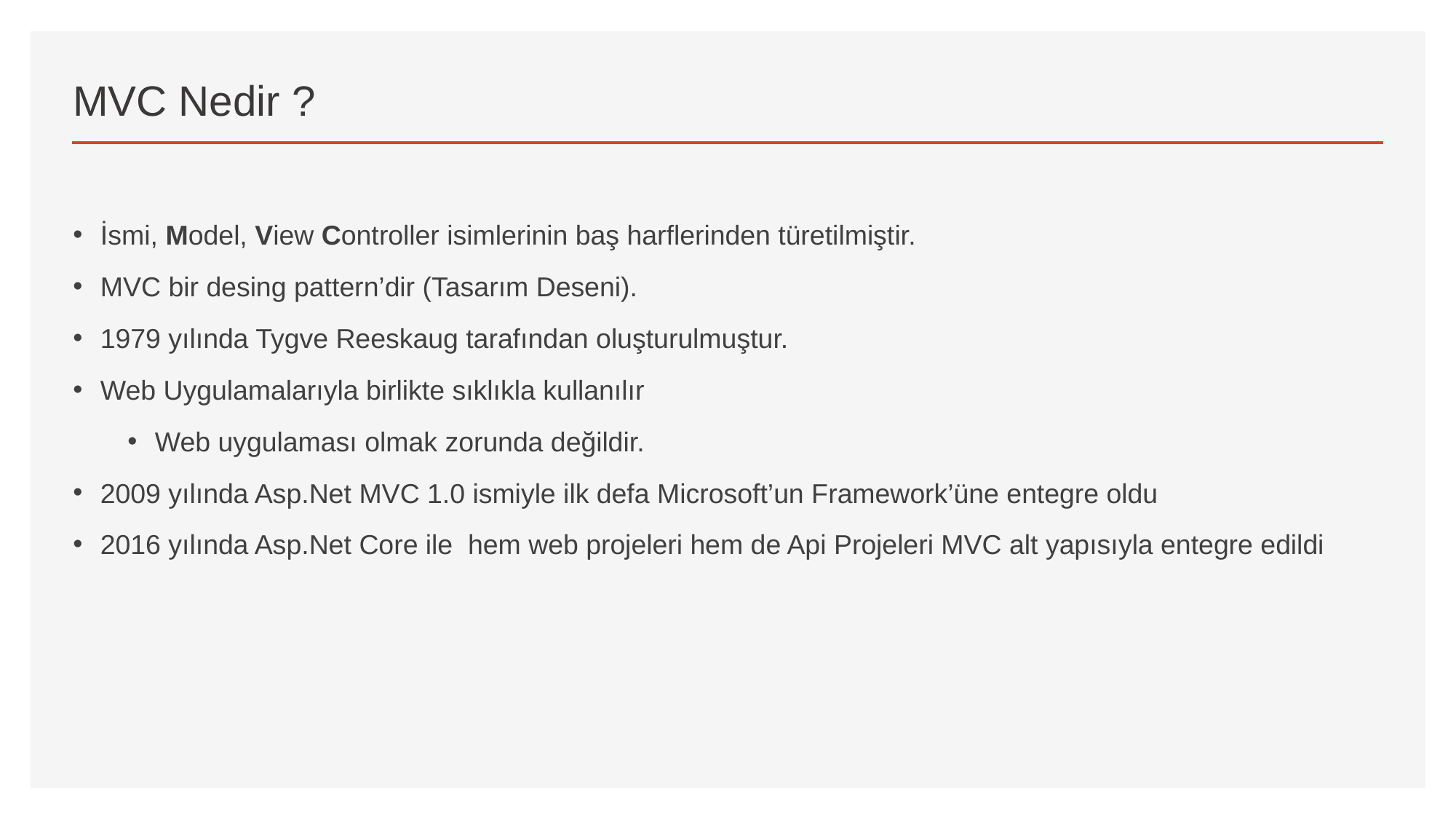

# MVC Nedir ?
İsmi, Model, View Controller isimlerinin baş harflerinden türetilmiştir.
MVC bir desing pattern’dir (Tasarım Deseni).
1979 yılında Tygve Reeskaug tarafından oluşturulmuştur.
Web Uygulamalarıyla birlikte sıklıkla kullanılır
Web uygulaması olmak zorunda değildir.
2009 yılında Asp.Net MVC 1.0 ismiyle ilk defa Microsoft’un Framework’üne entegre oldu
2016 yılında Asp.Net Core ile  hem web projeleri hem de Api Projeleri MVC alt yapısıyla entegre edildi